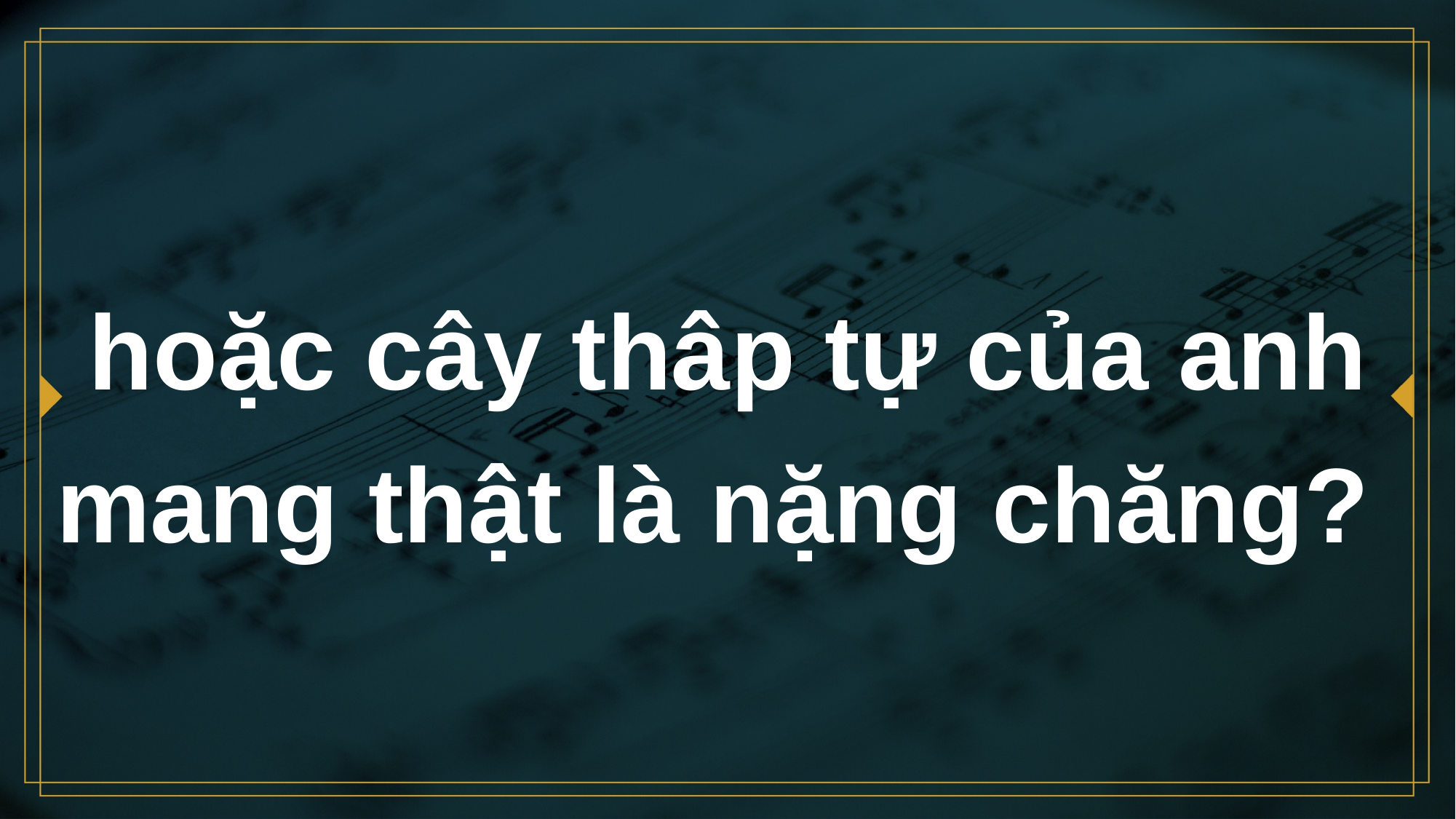

# hoặc cây thâp tự của anh mang thật là nặng chăng?